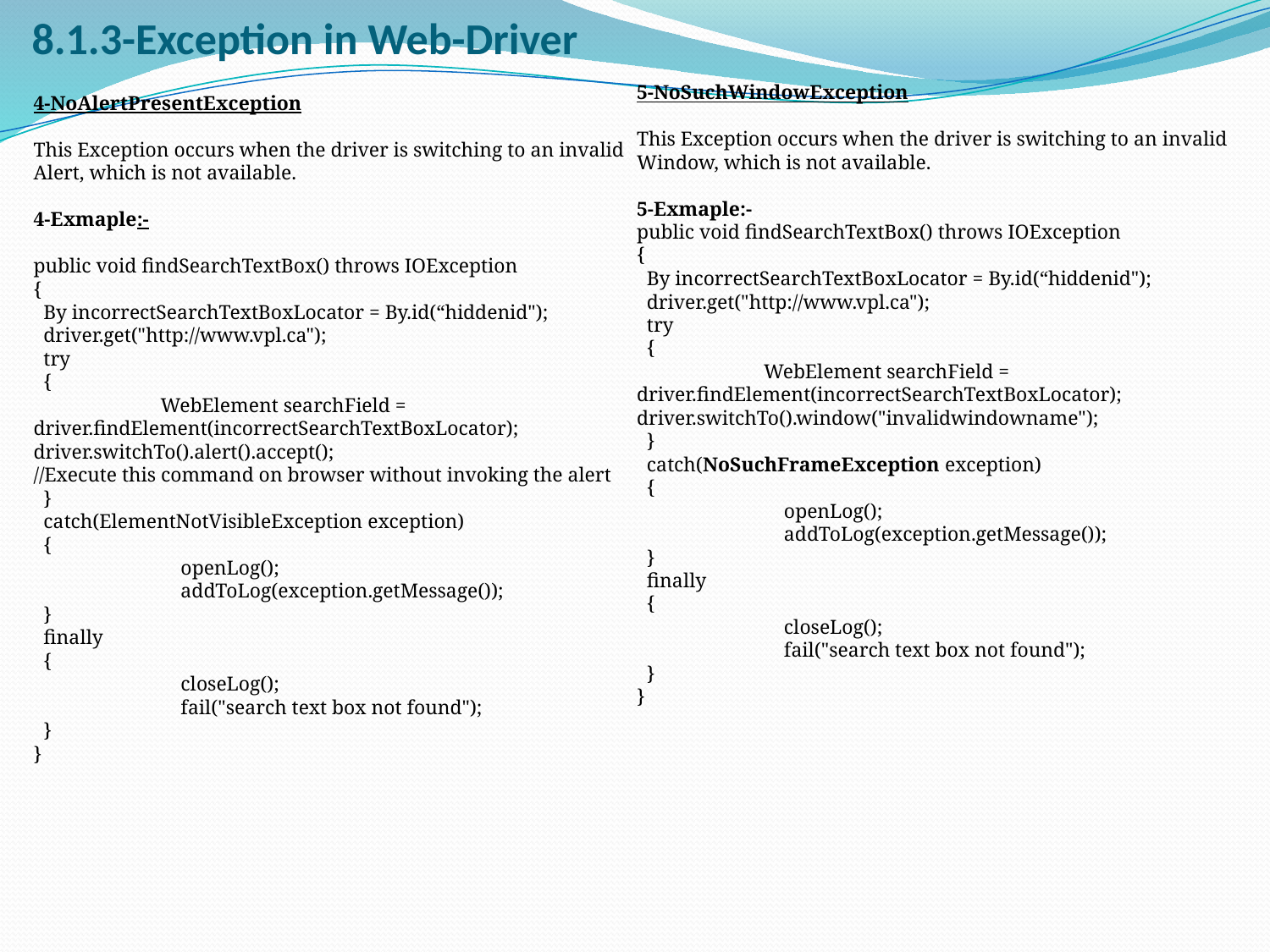

# 8.1.3-Exception in Web-Driver
5-NoSuchWindowException

This Exception occurs when the driver is switching to an invalid Window, which is not available.

5-Exmaple:-
public void findSearchTextBox() throws IOException 
{ 
  By incorrectSearchTextBoxLocator = By.id(“hiddenid");
  driver.get("http://www.vpl.ca"); 
  try
  { 
   	WebElement searchField = driver.findElement(incorrectSearchTextBoxLocator);
driver.switchTo().window("invalidwindowname");
  } 
  catch(NoSuchFrameException exception) 
  { 
	    openLog(); 
	    addToLog(exception.getMessage()); 
  } 
  finally 
  { 
	    closeLog(); 
	    fail("search text box not found"); 
  } 
}
4-NoAlertPresentException

This Exception occurs when the driver is switching to an invalid Alert, which is not available.

4-Exmaple:-

public void findSearchTextBox() throws IOException 
{ 
  By incorrectSearchTextBoxLocator = By.id(“hiddenid");
  driver.get("http://www.vpl.ca"); 
  try
  { 
   	WebElement searchField = driver.findElement(incorrectSearchTextBoxLocator);
driver.switchTo().alert().accept();
//Execute this command on browser without invoking the alert
  } 
  catch(ElementNotVisibleException exception) 
  { 
	    openLog(); 
	    addToLog(exception.getMessage()); 
  } 
  finally 
  { 
	    closeLog(); 
	    fail("search text box not found"); 
  } 
}